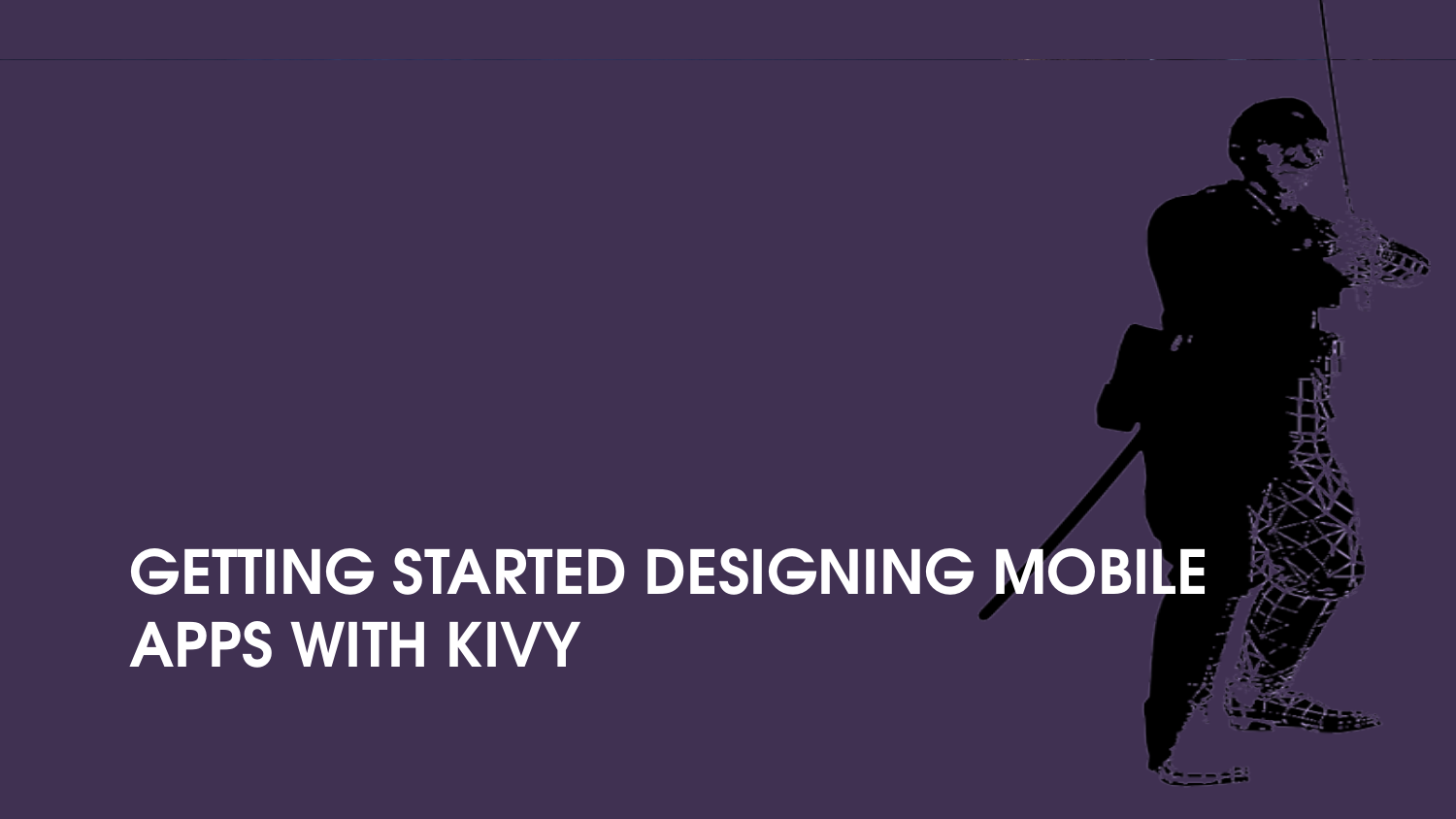

# Getting Started Designing Mobile Apps with Kivy